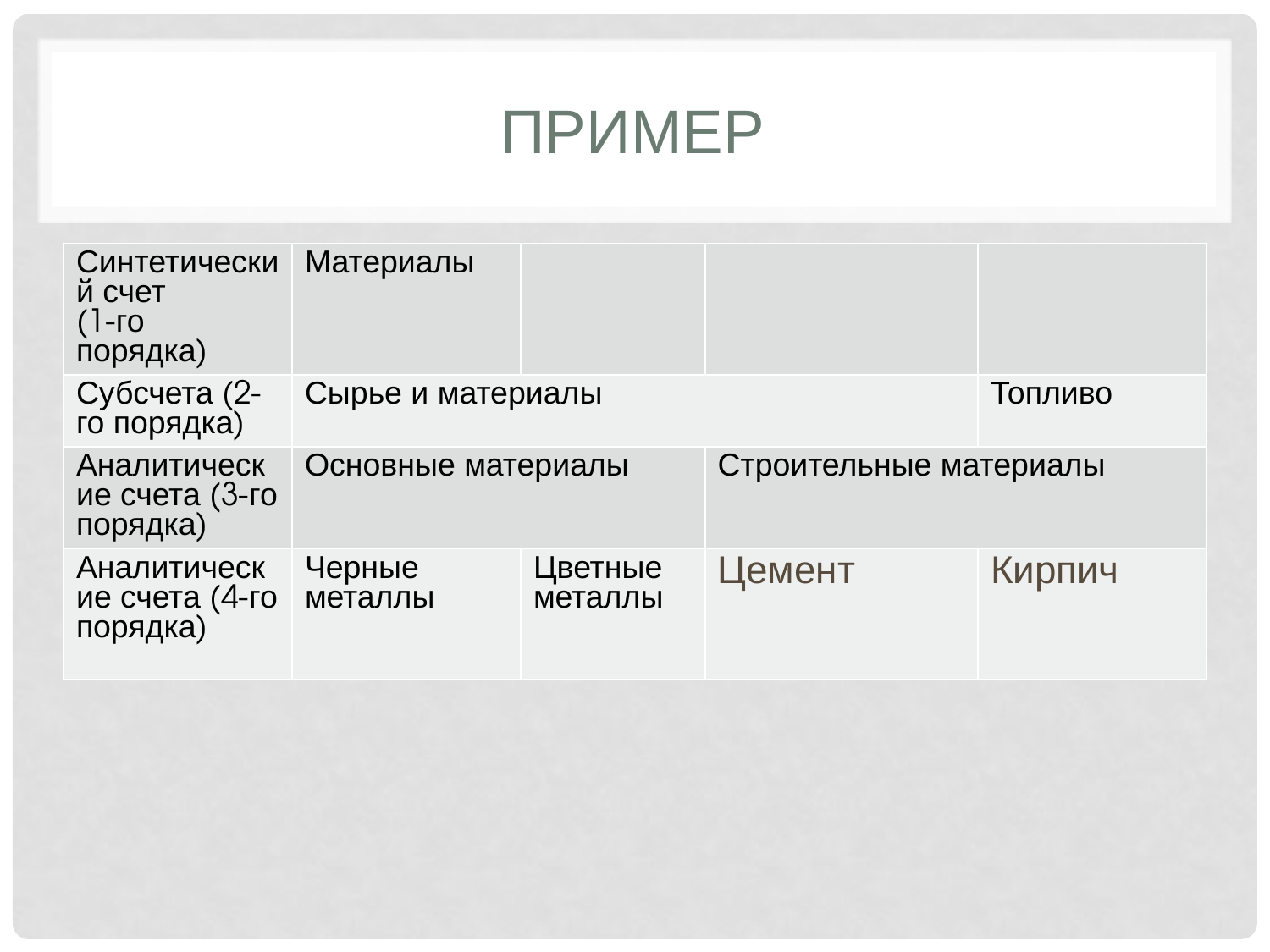

# Пример
| Синтетический счет (1-го порядка) | Материалы |  |  |  |
| --- | --- | --- | --- | --- |
| Субсчета (2-го порядка) | Сырье и материалы |  |  | Топливо |
| Аналитические счета (3-го порядка) | Основные материалы |  | Строительные материалы |  |
| Аналитические счета (4-го порядка) | Черные металлы | Цветные металлы | Цемент | Кирпич |